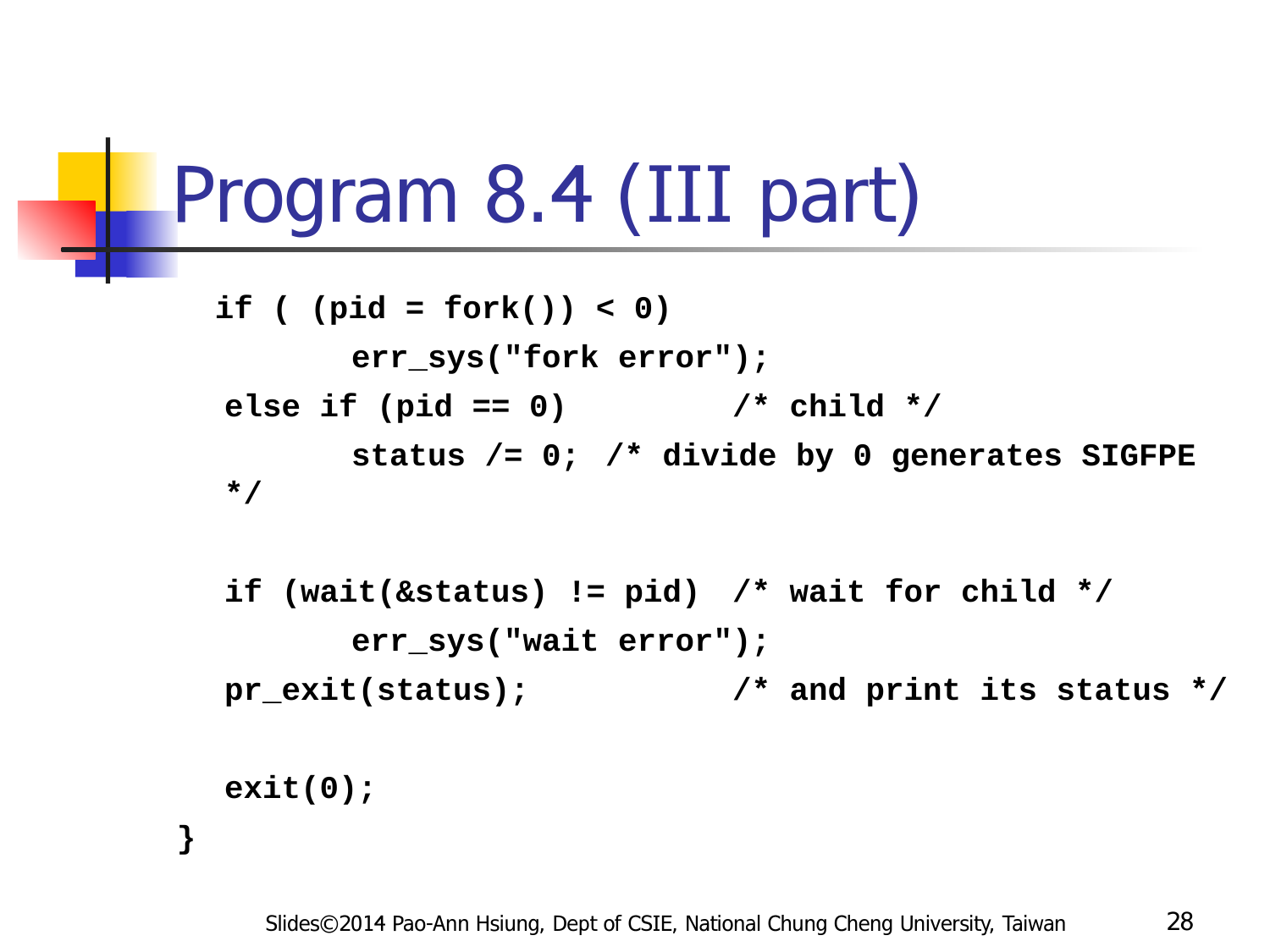

# Program 8.4 (III part)
  if ( (pid = fork()) < 0)
		err_sys("fork error");
	else if (pid == 0)		/* child */
		status /= 0;	/* divide by 0 generates SIGFPE */

	if (wait(&status) != pid)	/* wait for child */
		err_sys("wait error");
	pr_exit(status);		/* and print its status */

	exit(0);
}
Slides©2014 Pao-Ann Hsiung, Dept of CSIE, National Chung Cheng University, Taiwan
28